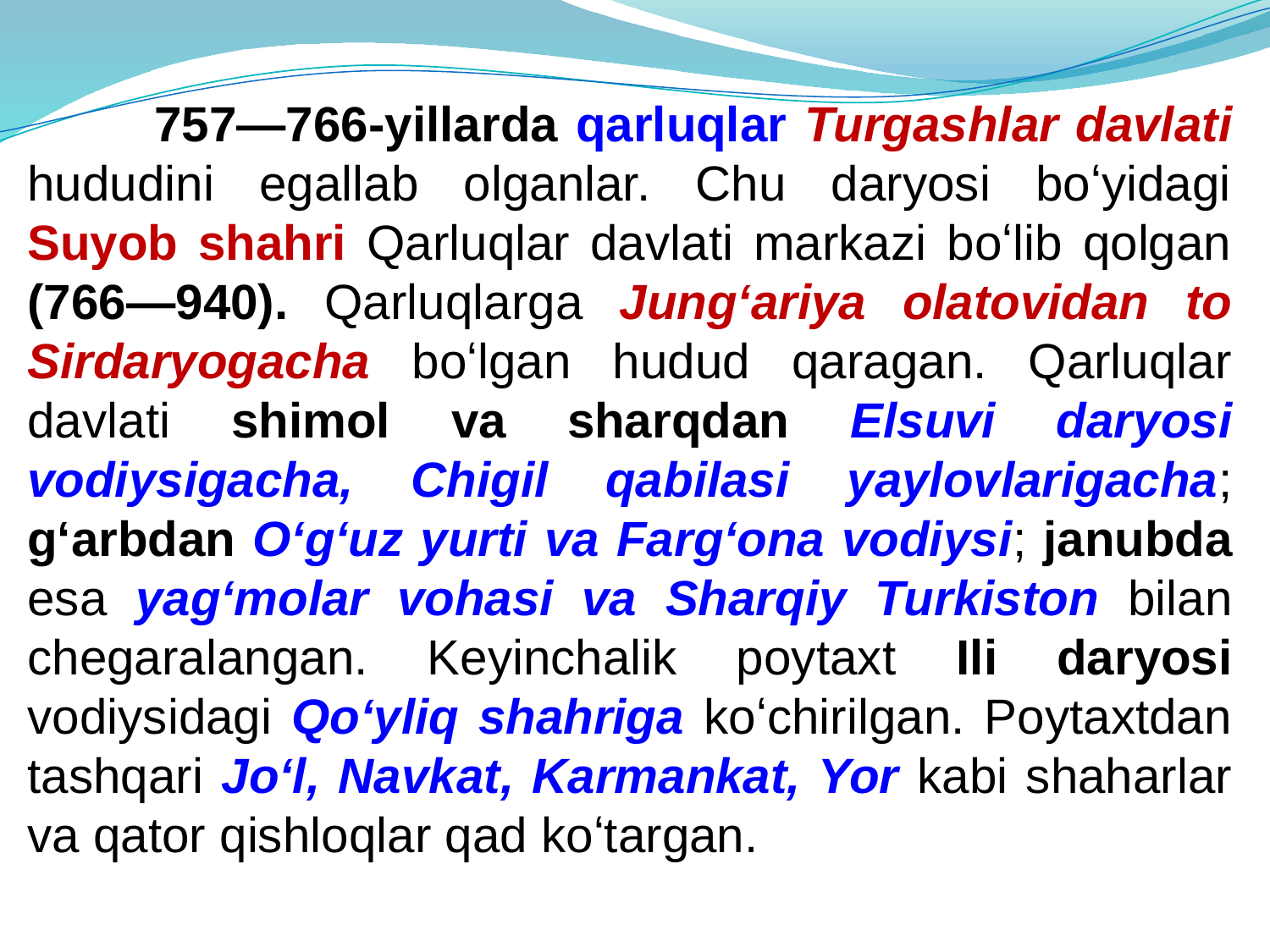

757—766-yillarda qarluqlar Turgashlar davlati hududini egallab olganlar. Chu daryosi boʻyidagi Suyob shahri Qarluqlar davlati markazi boʻlib qolgan (766—940). Qarluqlarga Jungʻariya olatovidan to Sirdaryogacha boʻlgan hudud qaragan. Qarluqlar davlati shimol va sharqdan Elsuvi daryosi vodiysigacha, Chigil qabilasi yaylovlarigacha; gʻarbdan Oʻgʻuz yurti va Fargʻona vodiysi; janubda esa yagʻmolar vohasi va Sharqiy Turkiston bilan chegaralangan. Keyinchalik poytaxt Ili daryosi vodiysidagi Qoʻyliq shahriga koʻchirilgan. Poytaxtdan tashqari Joʻl, Navkat, Karmankat, Yor kabi shaharlar va qator qishloqlar qad koʻtargan.